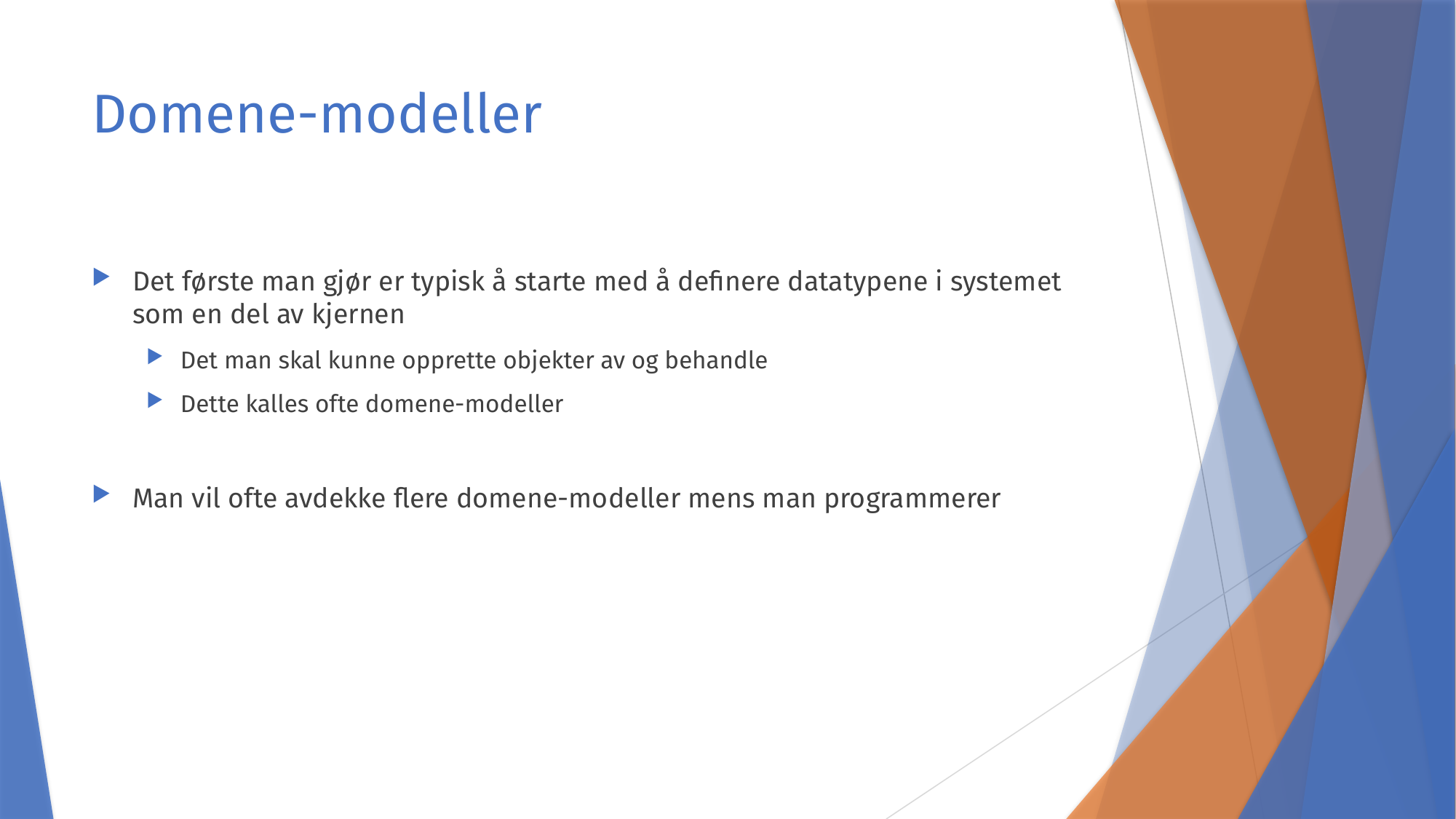

# Domene-modeller
Det første man gjør er typisk å starte med å definere datatypene i systemet som en del av kjernen
Det man skal kunne opprette objekter av og behandle
Dette kalles ofte domene-modeller

Man vil ofte avdekke flere domene-modeller mens man programmerer